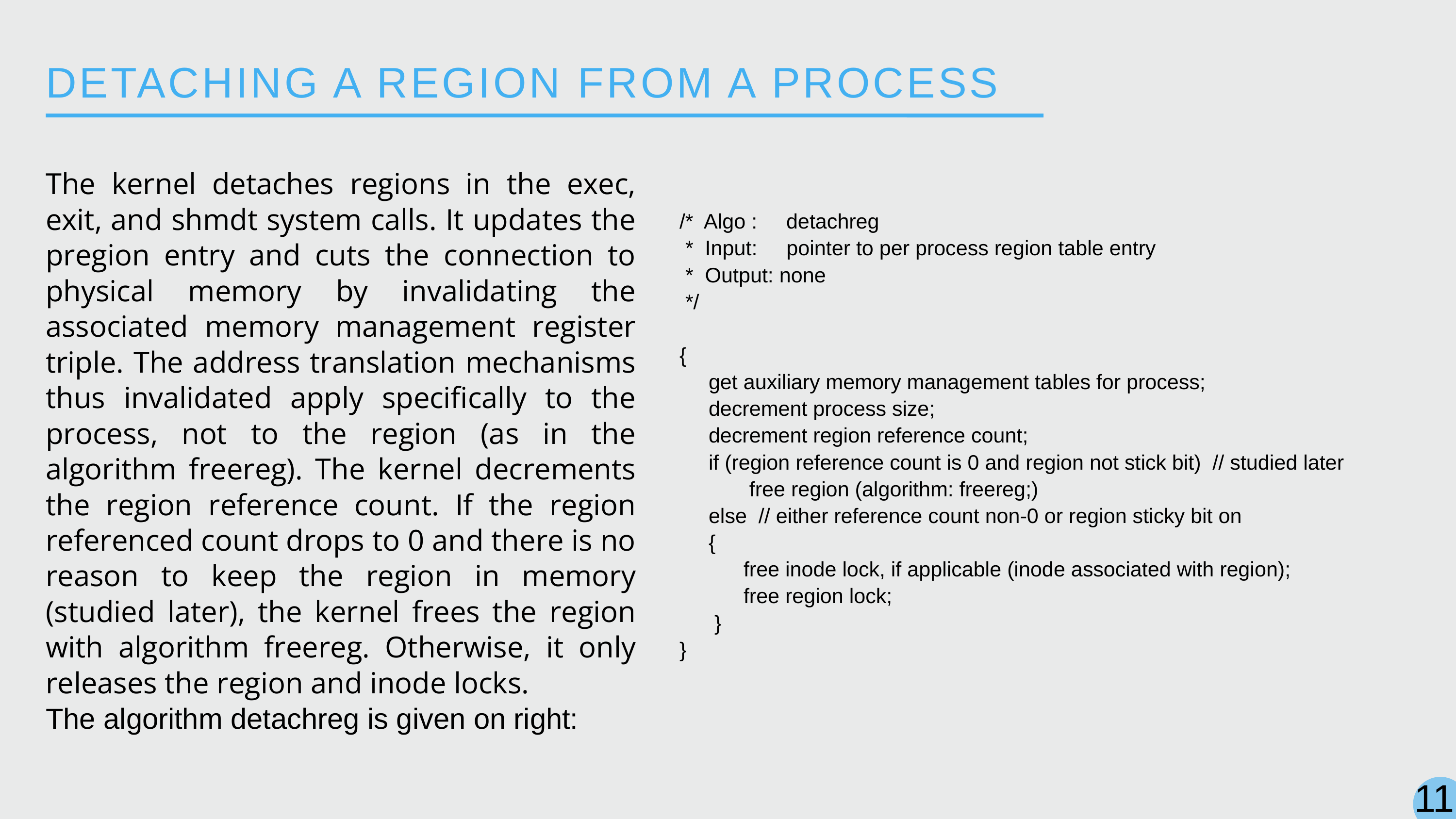

DETACHING A REGION FROM A PROCESS

The kernel detaches regions in the exec, exit, and shmdt system calls. It updates the pregion entry and cuts the connection to physical memory by invalidating the associated memory management register triple. The address translation mechanisms thus invalidated apply specifically to the process, not to the region (as in the algorithm freereg). The kernel decrements the region reference count. If the region referenced count drops to 0 and there is no reason to keep the region in memory (studied later), the kernel frees the region with algorithm freereg. Otherwise, it only releases the region and inode locks.
The algorithm detachreg is given on right:

/*  Algo :     detachreg
 *  Input:     pointer to per process region table entry
 *  Output: none
 */

{
     get auxiliary memory management tables for process;
     decrement process size;
     decrement region reference count;
     if (region reference count is 0 and region not stick bit)  // studied later
            free region (algorithm: freereg;)
     else  // either reference count non-0 or region sticky bit on
     {
           free inode lock, if applicable (inode associated with region);
           free region lock;
      }
}

11